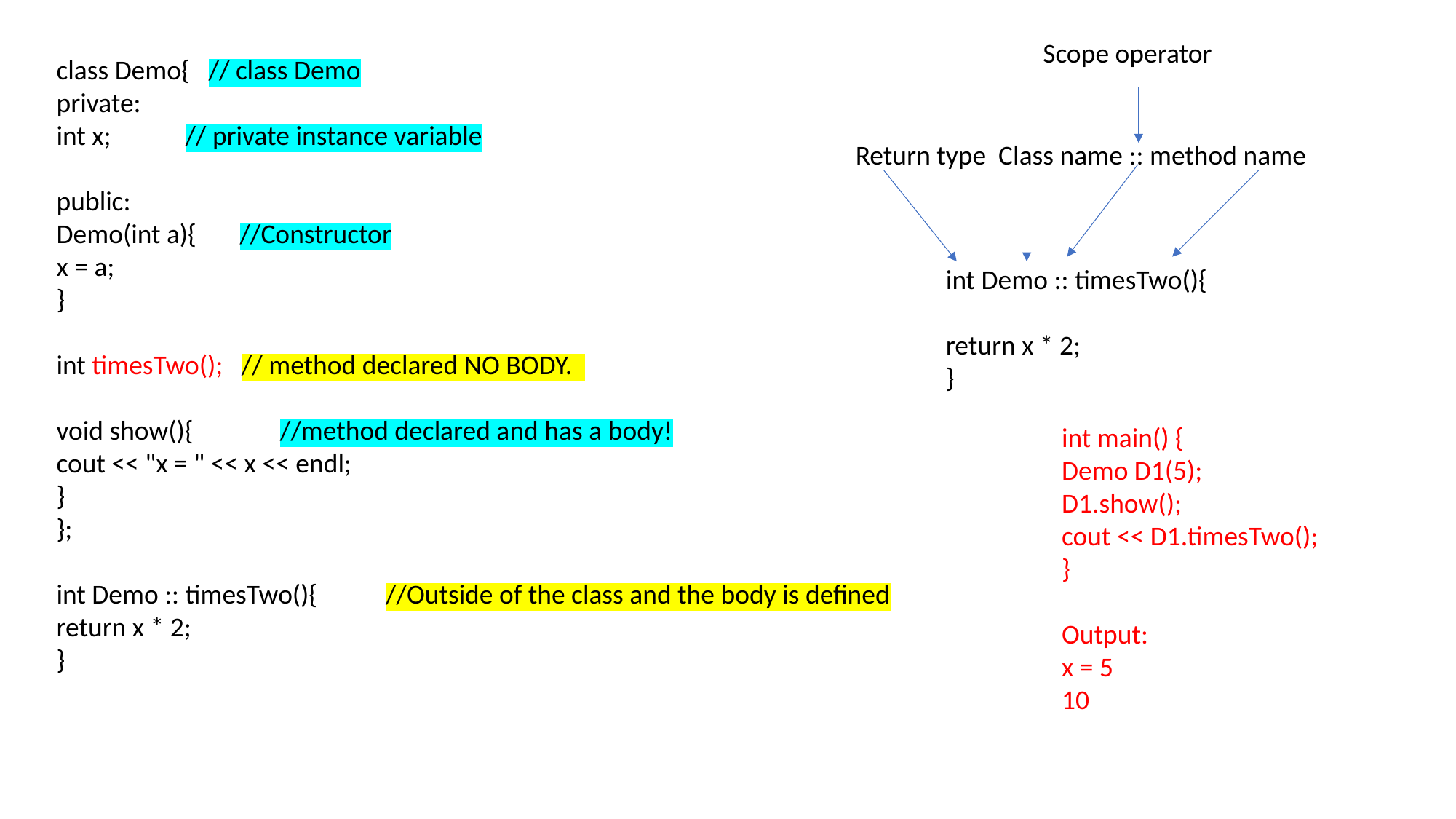

Scope operator
class Demo{   // class Demo
private:
int x;            // private instance variable

public:
Demo(int a){       //Constructor
x = a;
}

int timesTwo();   // method declared NO BODY.

void show(){              //method declared and has a body!
cout << "x = " << x << endl;
}
};

int Demo :: timesTwo(){           //Outside of the class and the body is defined
return x * 2;
}
Return type  Class name :: method name
int Demo :: timesTwo(){
return x * 2;
}
int main() {
Demo D1(5);
D1.show();
cout << D1.timesTwo();
}

Output:
x = 5
10